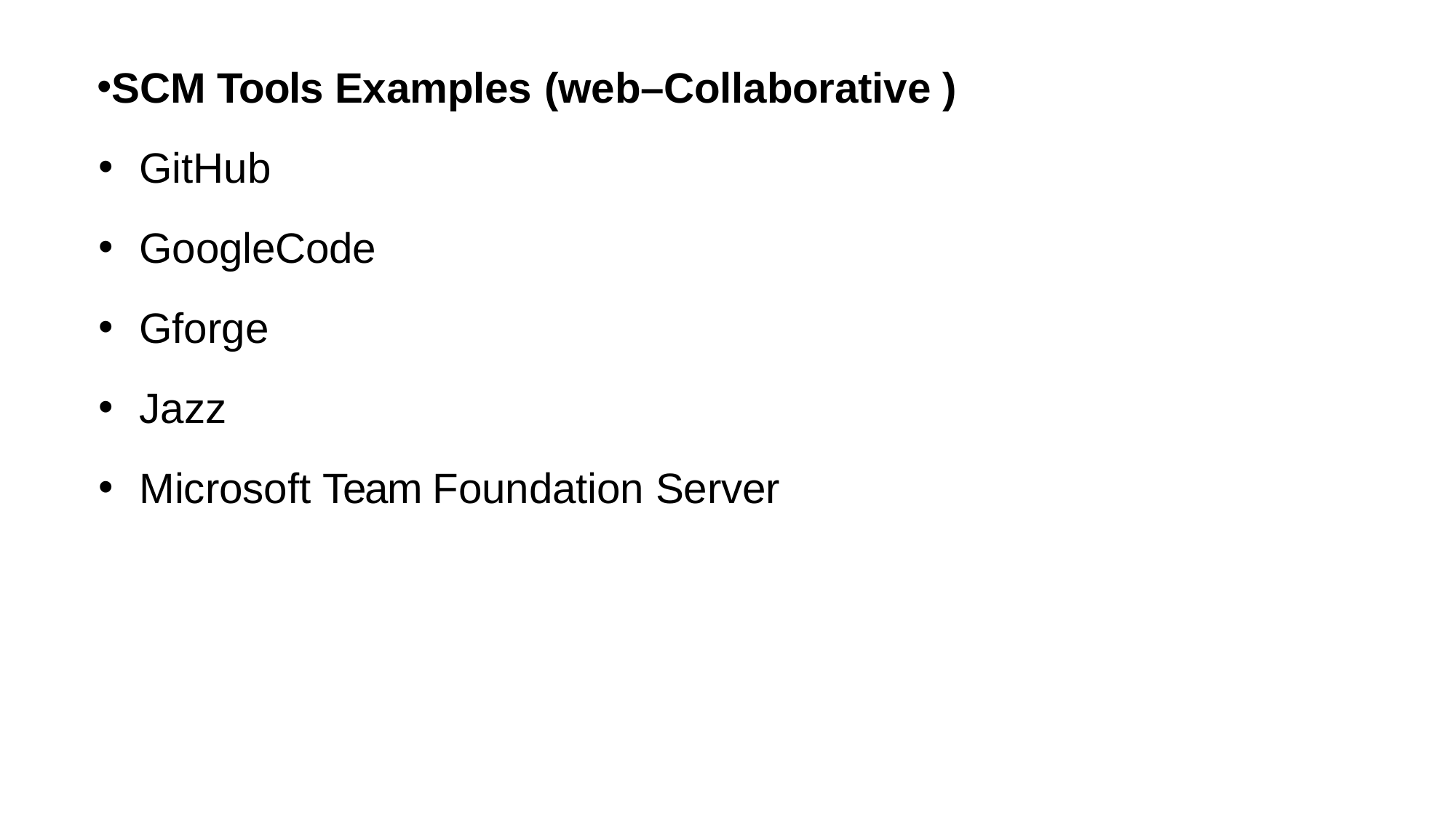

SCM Tools Examples (web–Collaborative )
GitHub
GoogleCode
Gforge
Jazz
Microsoft Team Foundation Server